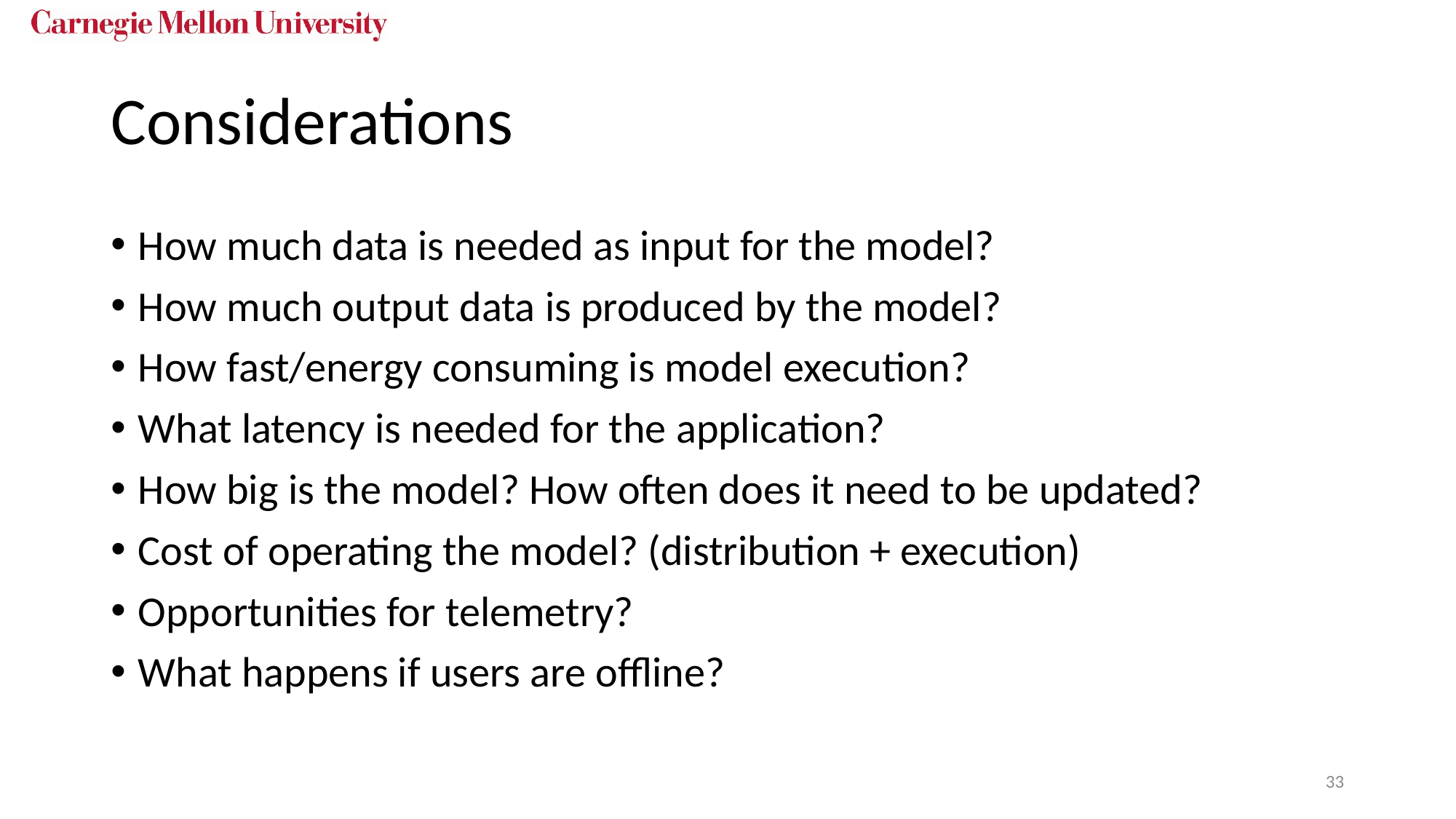

# Considerations
How much data is needed as input for the model?
How much output data is produced by the model?
How fast/energy consuming is model execution?
What latency is needed for the application?
How big is the model? How often does it need to be updated?
Cost of operating the model? (distribution + execution)
Opportunities for telemetry?
What happens if users are offline?
33